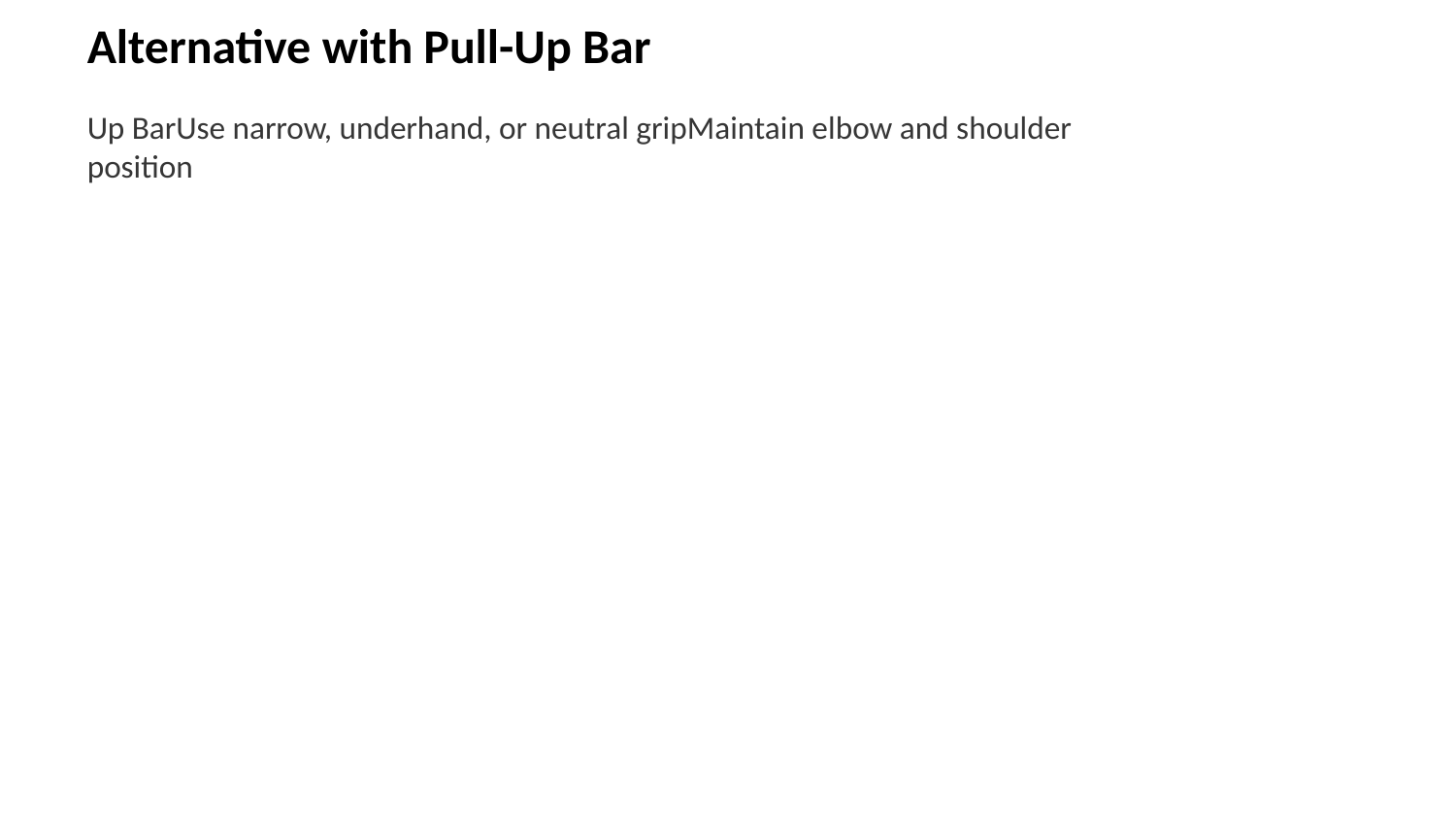

Alternative with Pull-Up Bar
Up BarUse narrow, underhand, or neutral gripMaintain elbow and shoulder position